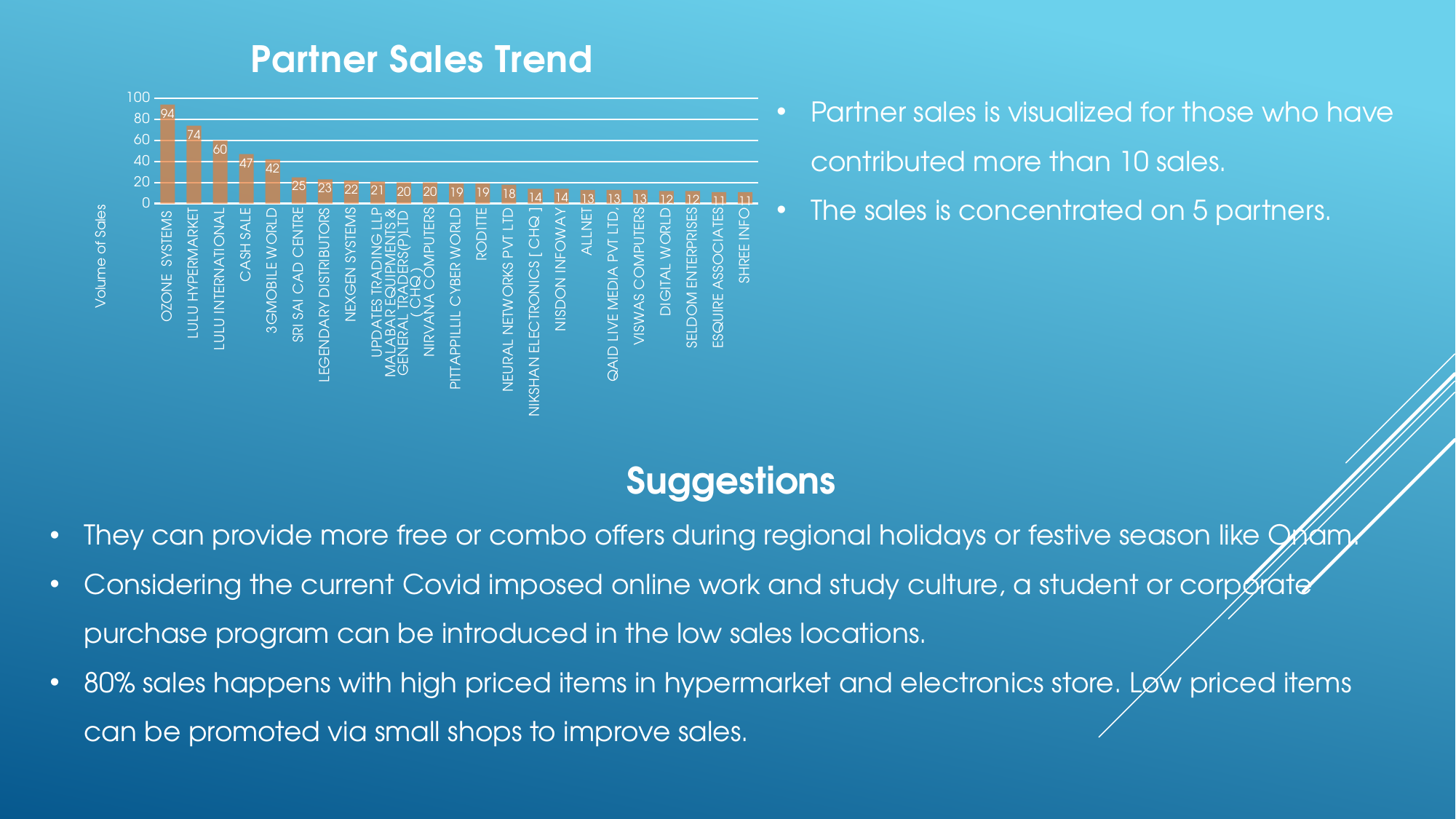

### Chart: Partner Sales Trend

| Category | Grand Total |
|---|---|
| OZONE  SYSTEMS  | 94.0 |
| LULU HYPERMARKET | 74.0 |
| LULU INTERNATIONAL | 60.0 |
| CASH SALE | 47.0 |
| 3GMOBILE WORLD | 42.0 |
| SRI SAI CAD CENTRE | 25.0 |
| LEGENDARY DISTRIBUTORS | 23.0 |
| NEXGEN SYSTEMS | 22.0 |
| UPDATES TRADING LLP | 21.0 |
| MALABAR EQUIPMENTS & GENERAL TRADERS(P)LTD ( CHQ ) | 20.0 |
| NIRVANA COMPUTERS | 20.0 |
| PITTAPPILLIL CYBER WORLD | 19.0 |
| RODITTE | 19.0 |
| NEURAL NETWORKS PVT LTD | 18.0 |
| NIKSHAN ELECTRONICS [ CHQ ] | 14.0 |
| NISDON INFOWAY | 14.0 |
| ALLNET | 13.0 |
| QAID LIVE MEDIA PVT LTD, | 13.0 |
| VISWAS COMPUTERS | 13.0 |
| DIGITAL WORLD | 12.0 |
| SELDOM ENTERPRISES | 12.0 |
| ESQUIRE ASSOCIATES | 11.0 |
| SHREE INFO | 11.0 |
Partner sales is visualized for those who have contributed more than 10 sales.
The sales is concentrated on 5 partners.
Suggestions
They can provide more free or combo offers during regional holidays or festive season like Onam.
Considering the current Covid imposed online work and study culture, a student or corporate purchase program can be introduced in the low sales locations.
80% sales happens with high priced items in hypermarket and electronics store. Low priced items can be promoted via small shops to improve sales.